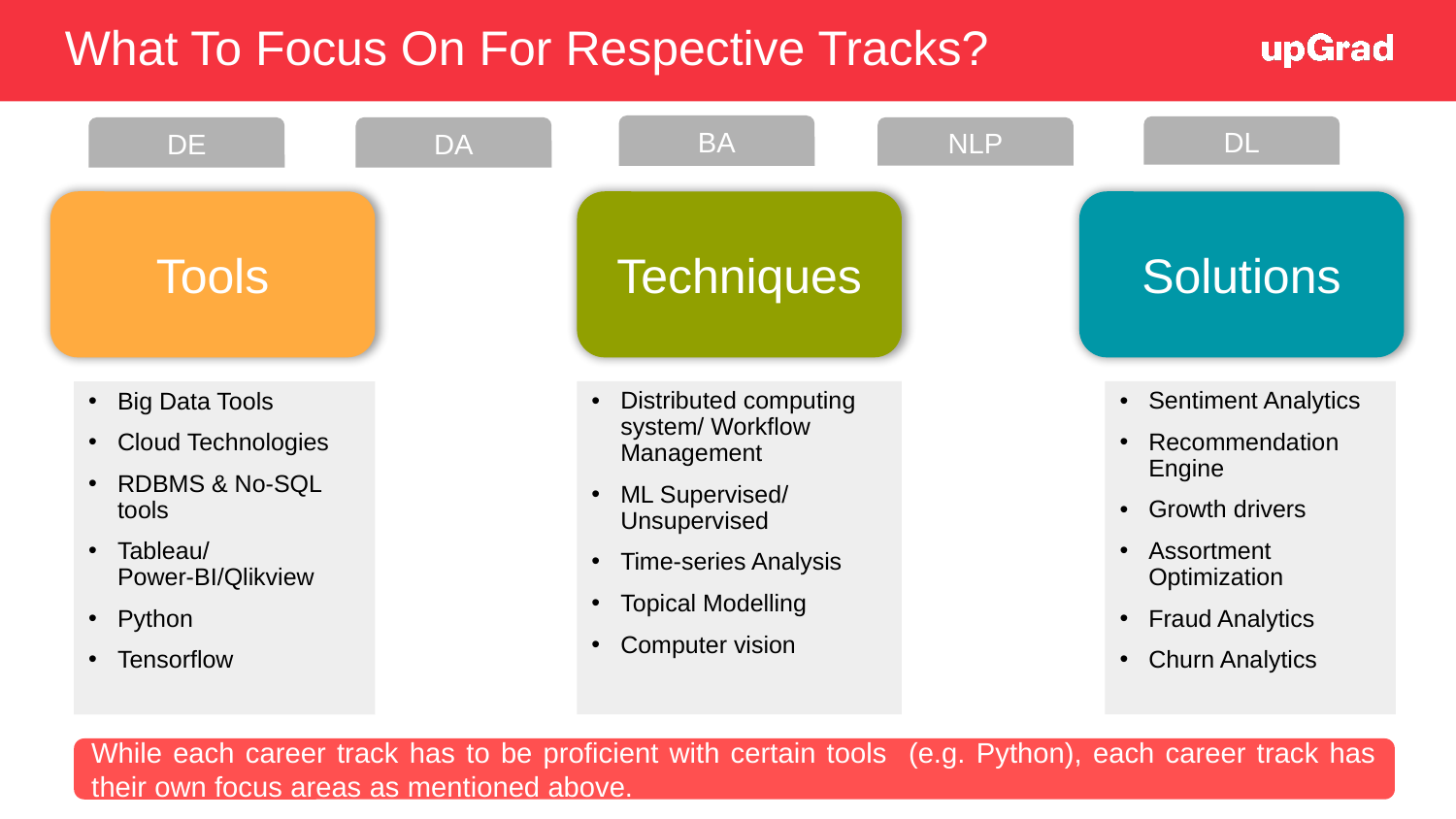

# What To Focus On For Respective Tracks?
BA
DL
DE
DA
NLP
Tools
Techniques
Solutions
Big Data Tools
Cloud Technologies
RDBMS & No-SQL tools
Tableau/ Power-BI/Qlikview
Python
Tensorflow

Distributed computing system/ Workflow Management
ML Supervised/ Unsupervised
Time-series Analysis
Topical Modelling
Computer vision
Sentiment Analytics
Recommendation Engine
Growth drivers
Assortment Optimization
Fraud Analytics
Churn Analytics
While each career track has to be proficient with certain tools  (e.g. Python), each career track has their own focus areas as mentioned above.